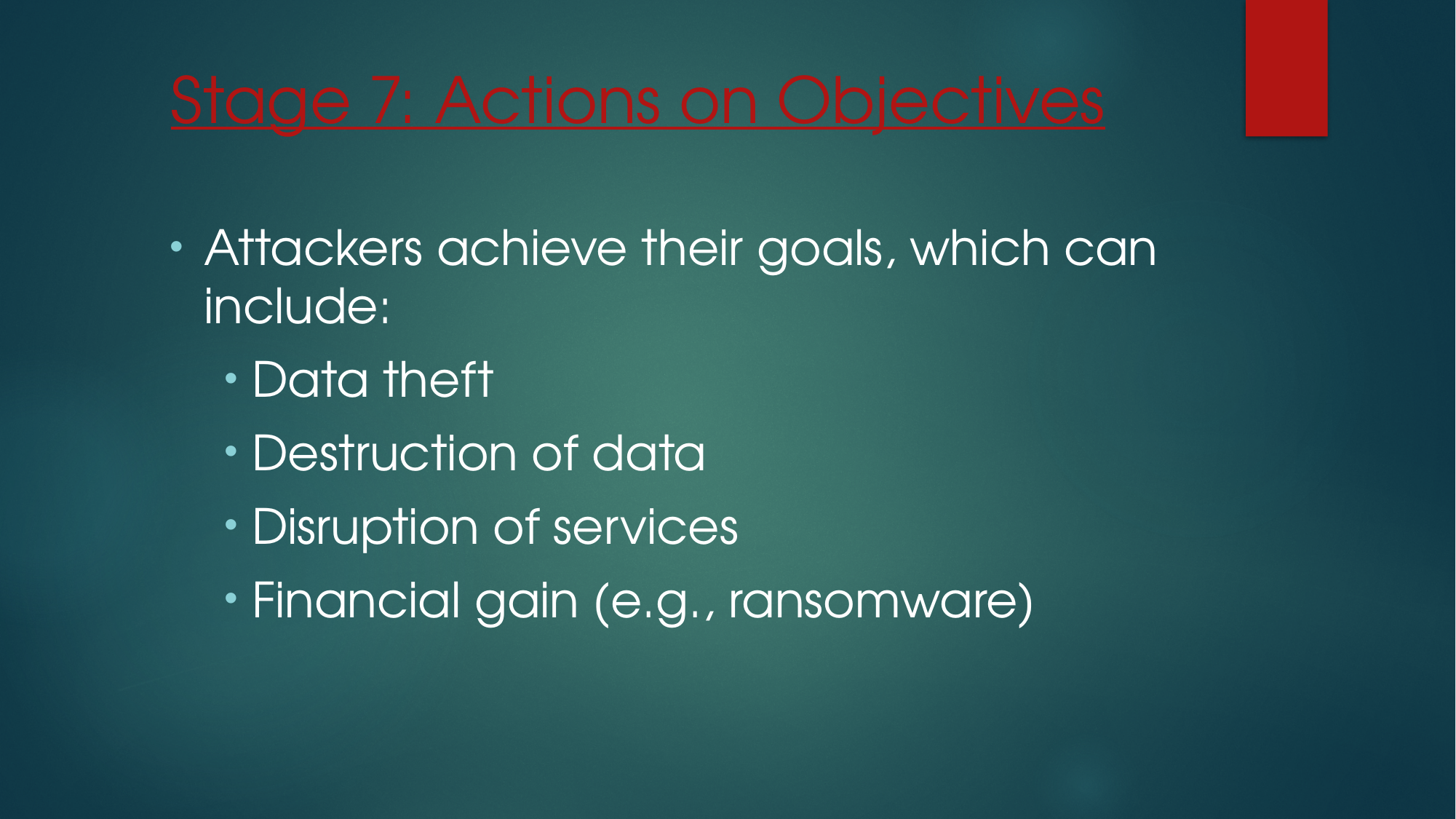

# Stage 7: Actions on Objectives

Attackers achieve their goals, which can include:
Data theft
Destruction of data
Disruption of services
Financial gain (e.g., ransomware)